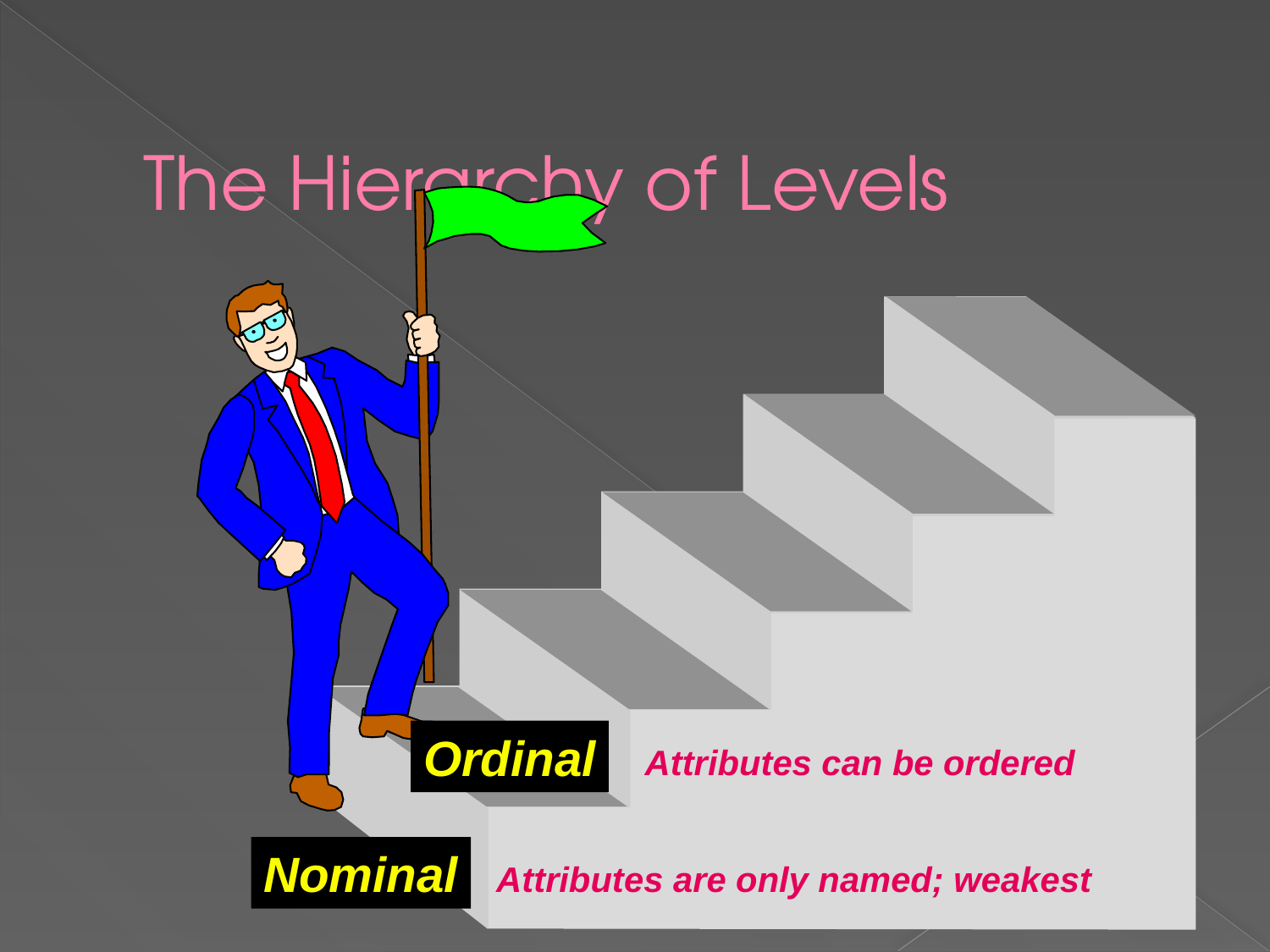

# The Hierarchy of Levels

Ordinal
Attributes can be ordered
Nominal
Attributes are only named; weakest